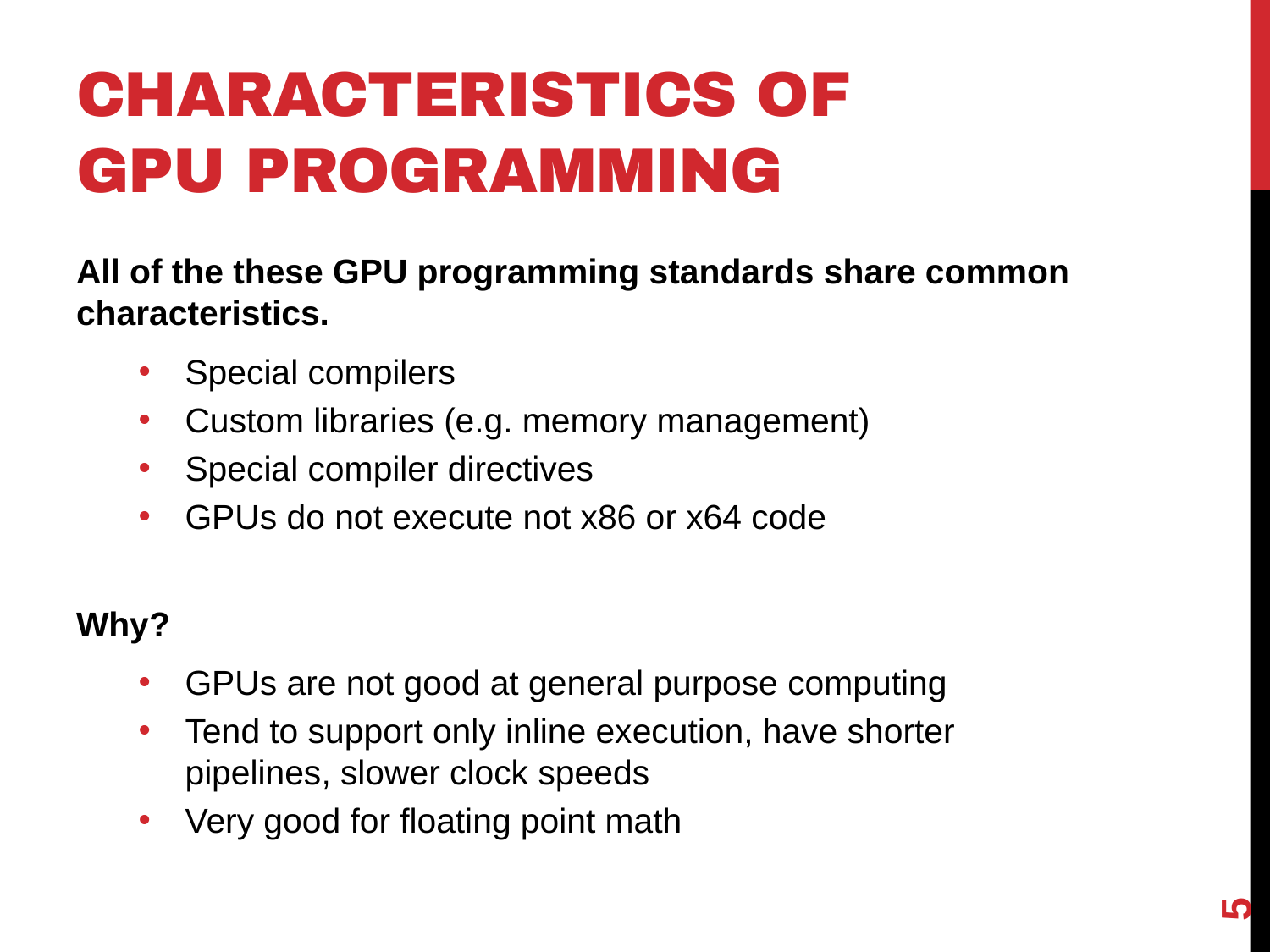

# Characteristics of GPU programming
All of the these GPU programming standards share common characteristics.
Special compilers
Custom libraries (e.g. memory management)
Special compiler directives
GPUs do not execute not x86 or x64 code

Why?
GPUs are not good at general purpose computing
Tend to support only inline execution, have shorter pipelines, slower clock speeds
Very good for floating point math

5